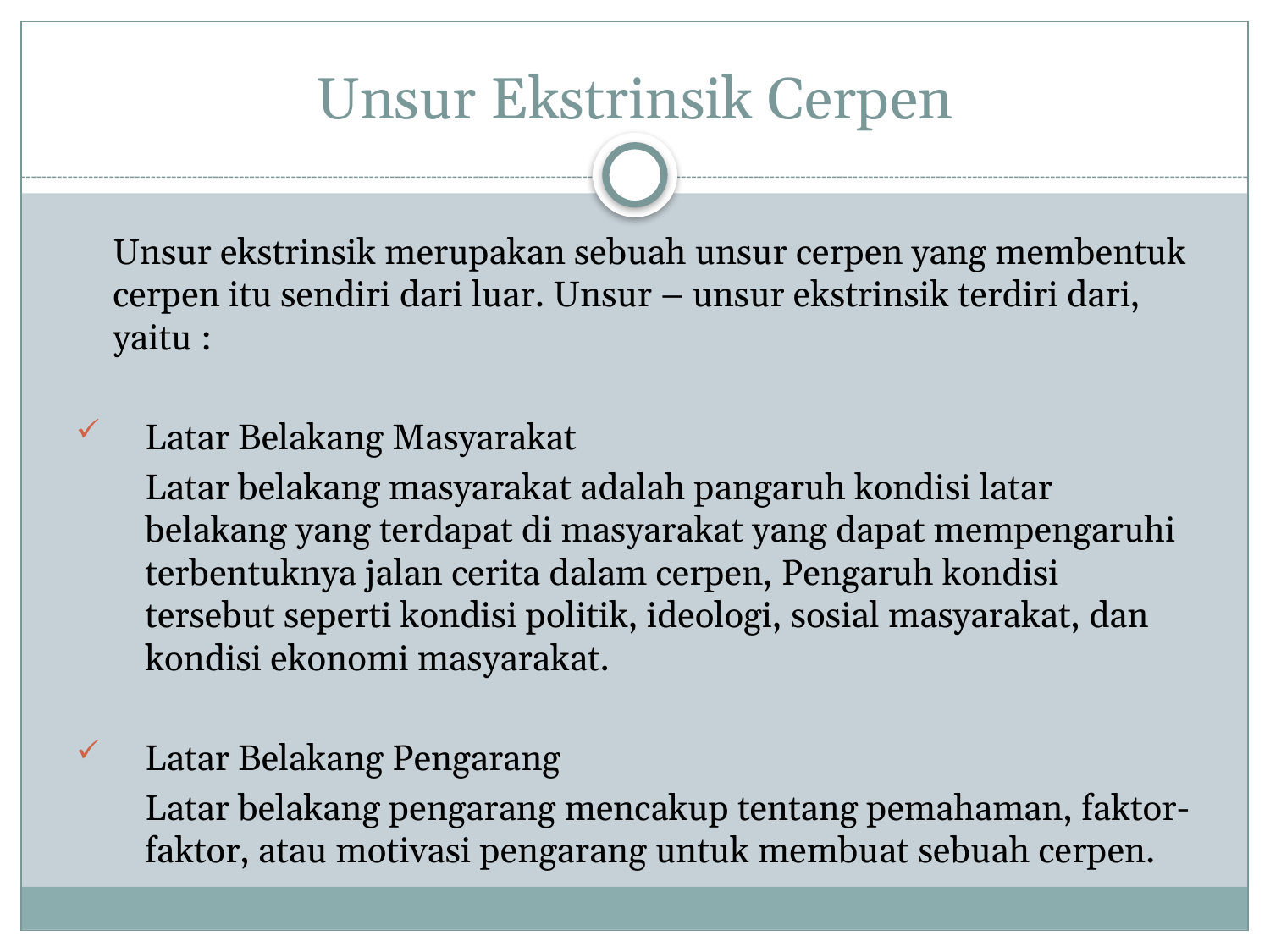

# Unsur Ekstrinsik Cerpen
		Unsur ekstrinsik merupakan sebuah unsur cerpen yang membentuk cerpen itu sendiri dari luar. Unsur – unsur ekstrinsik terdiri dari, yaitu :

Latar Belakang Masyarakat
		Latar belakang masyarakat adalah pangaruh kondisi latar belakang yang terdapat di masyarakat yang dapat mempengaruhi terbentuknya jalan cerita dalam cerpen, Pengaruh kondisi tersebut seperti kondisi politik, ideologi, sosial masyarakat, dan kondisi ekonomi masyarakat.

Latar Belakang Pengarang
		Latar belakang pengarang mencakup tentang pemahaman, faktor-faktor, atau motivasi pengarang untuk membuat sebuah cerpen.